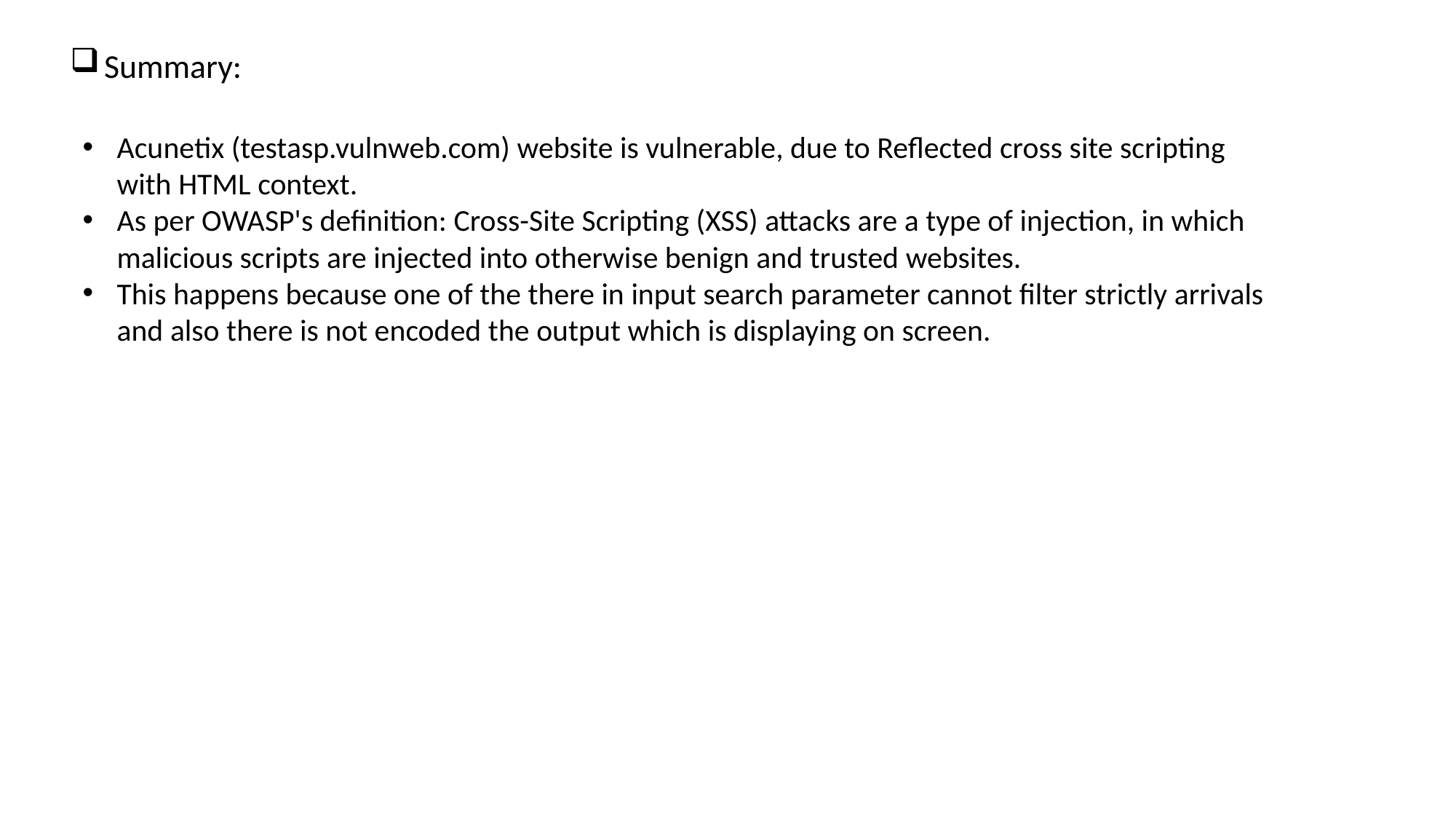

Summary:
Acunetix (testasp.vulnweb.com) website is vulnerable, due to Reflected cross site scripting with HTML context.
As per OWASP's definition: Cross-Site Scripting (XSS) attacks are a type of injection, in which malicious scripts are injected into otherwise benign and trusted websites.
This happens because one of the there in input search parameter cannot filter strictly arrivals and also there is not encoded the output which is displaying on screen.